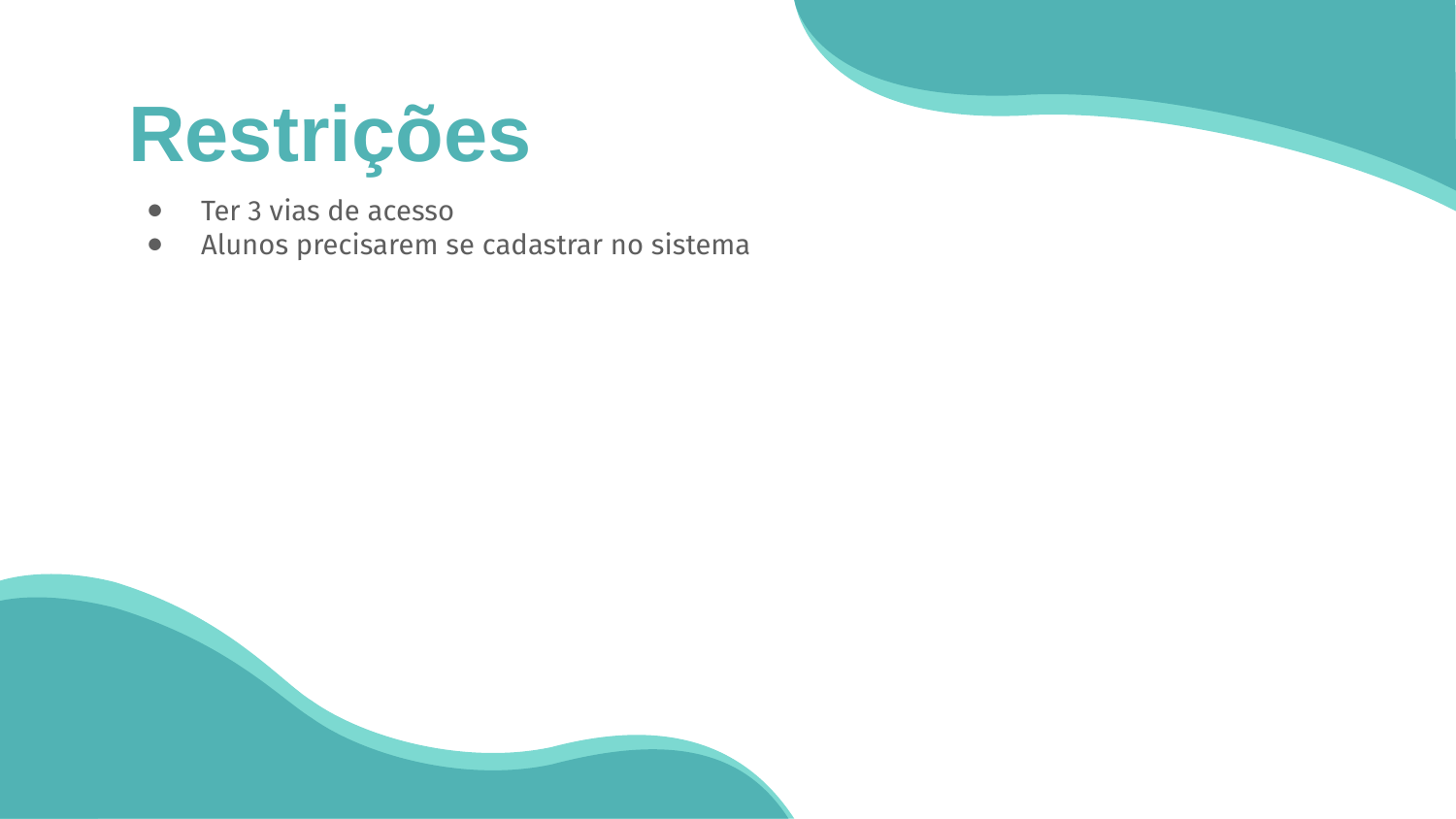

# Restrições
Ter 3 vias de acesso
Alunos precisarem se cadastrar no sistema